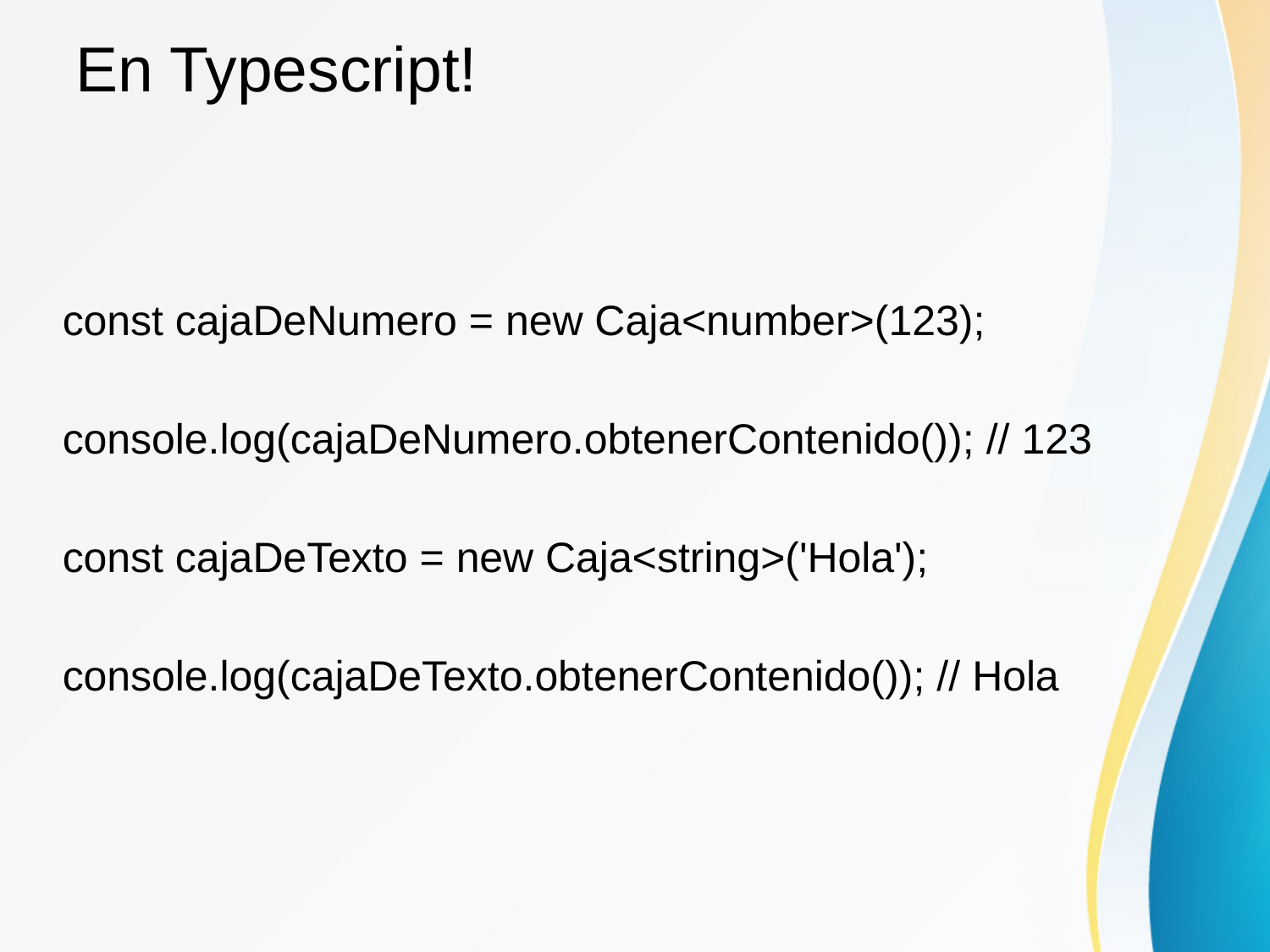

En Typescript!
const cajaDeNumero = new Caja<number>(123);

console.log(cajaDeNumero.obtenerContenido()); // 123

const cajaDeTexto = new Caja<string>('Hola');

console.log(cajaDeTexto.obtenerContenido()); // Hola